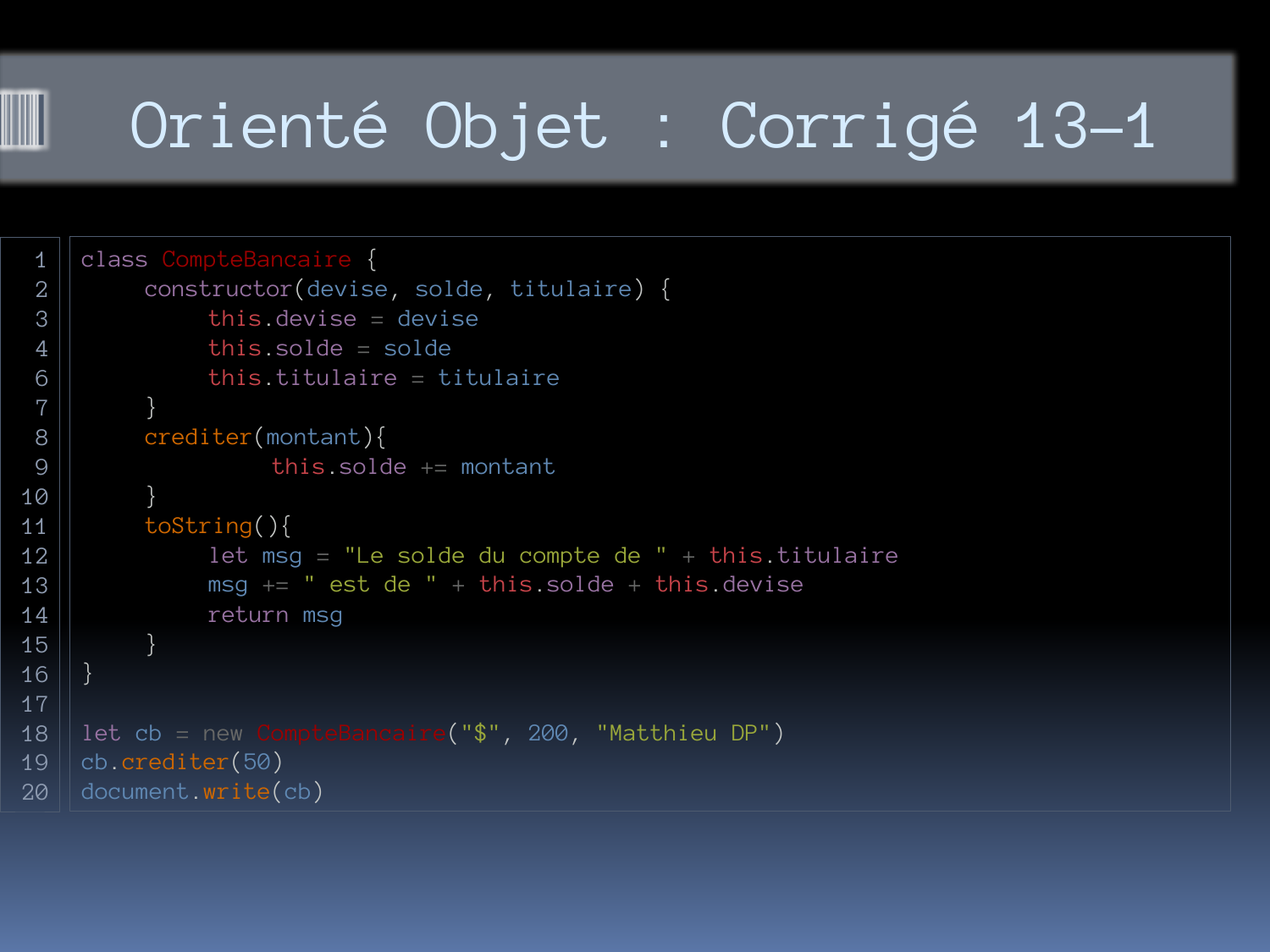

# Orienté Objet : Corrigé 13-1
class CompteBancaire {
constructor(devise, solde, titulaire) {
this.devise = devise
this.solde = solde
this.titulaire = titulaire
}
crediter(montant){
	this.solde += montant
}
toString(){
let msg = "Le solde du compte de " + this.titulaire
msg += " est de " + this.solde + this.devise
return msg
}
}

let cb = new CompteBancaire("$", 200, "Matthieu DP")
cb.crediter(50)
document.write(cb)
1
2
3
4
6
7
8
9
10
11
12
13
14
15
16
17
18
19
20